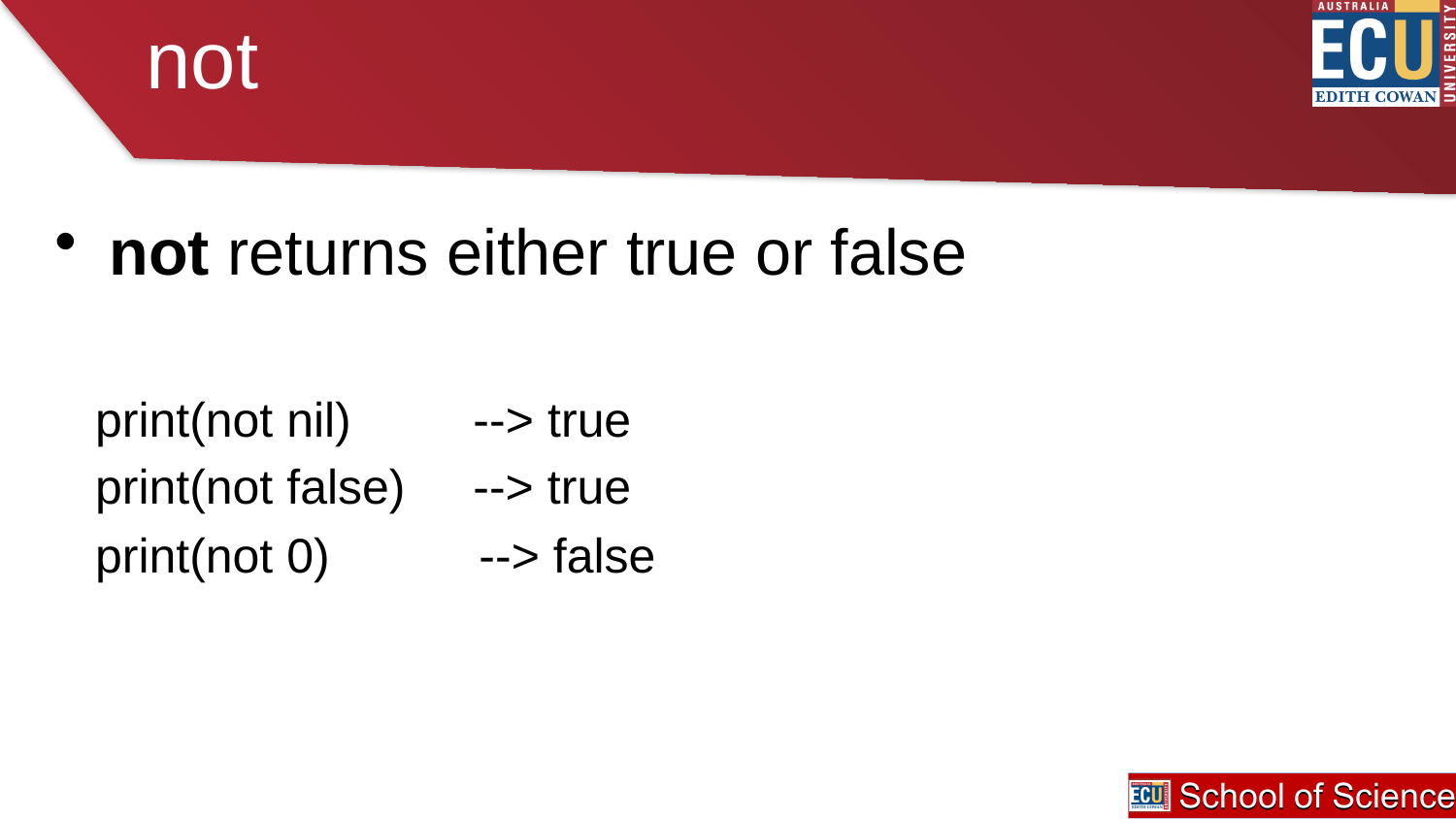

# not
not returns either true or false

   print(not nil)         --> true
   print(not false)     --> true
   print(not 0)           --> false